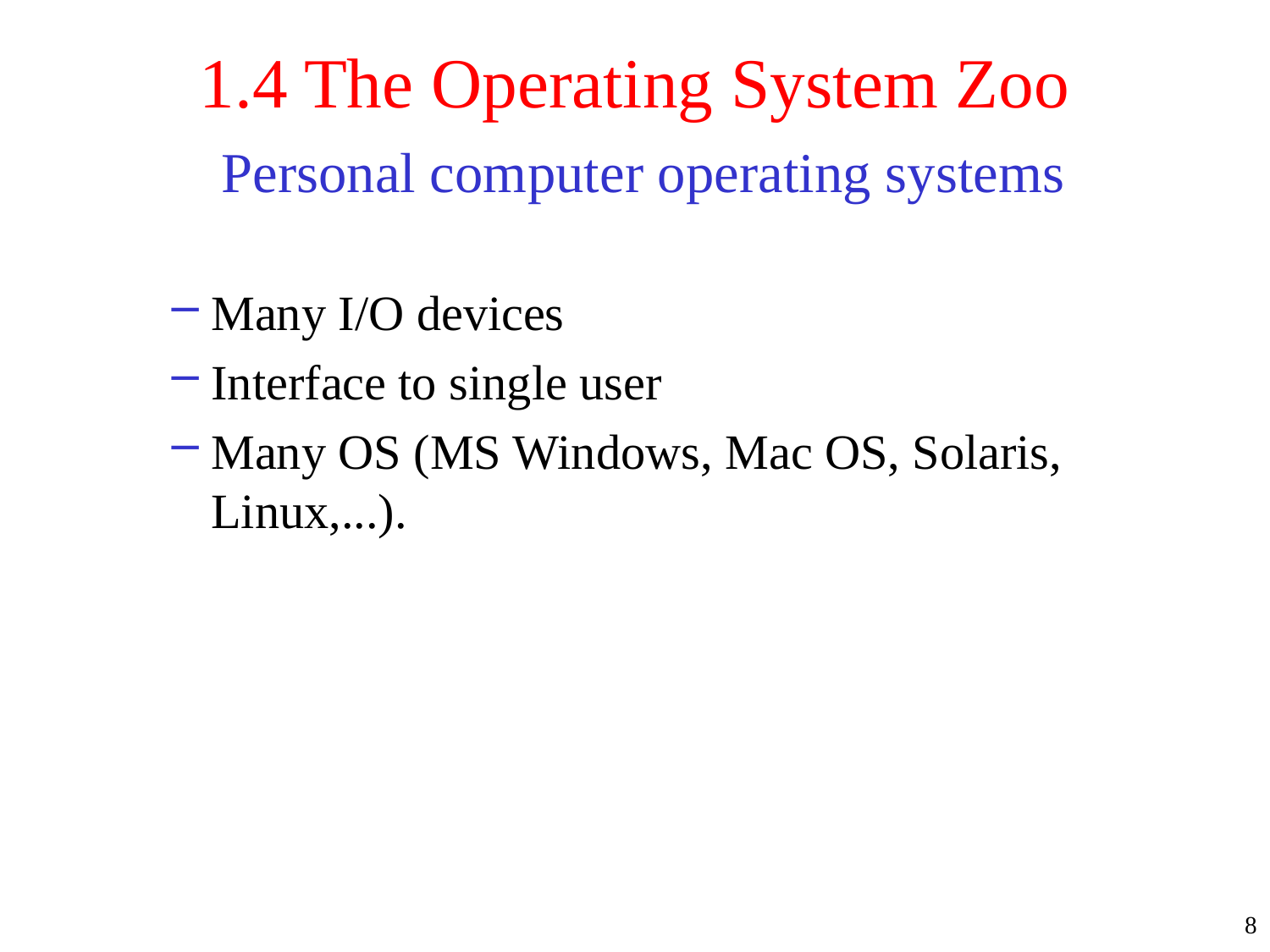

# 1.4 The Operating System Zoo Personal computer operating systems
Many I/O devices
Interface to single user
Many OS (MS Windows, Mac OS, Solaris, Linux,...).

8